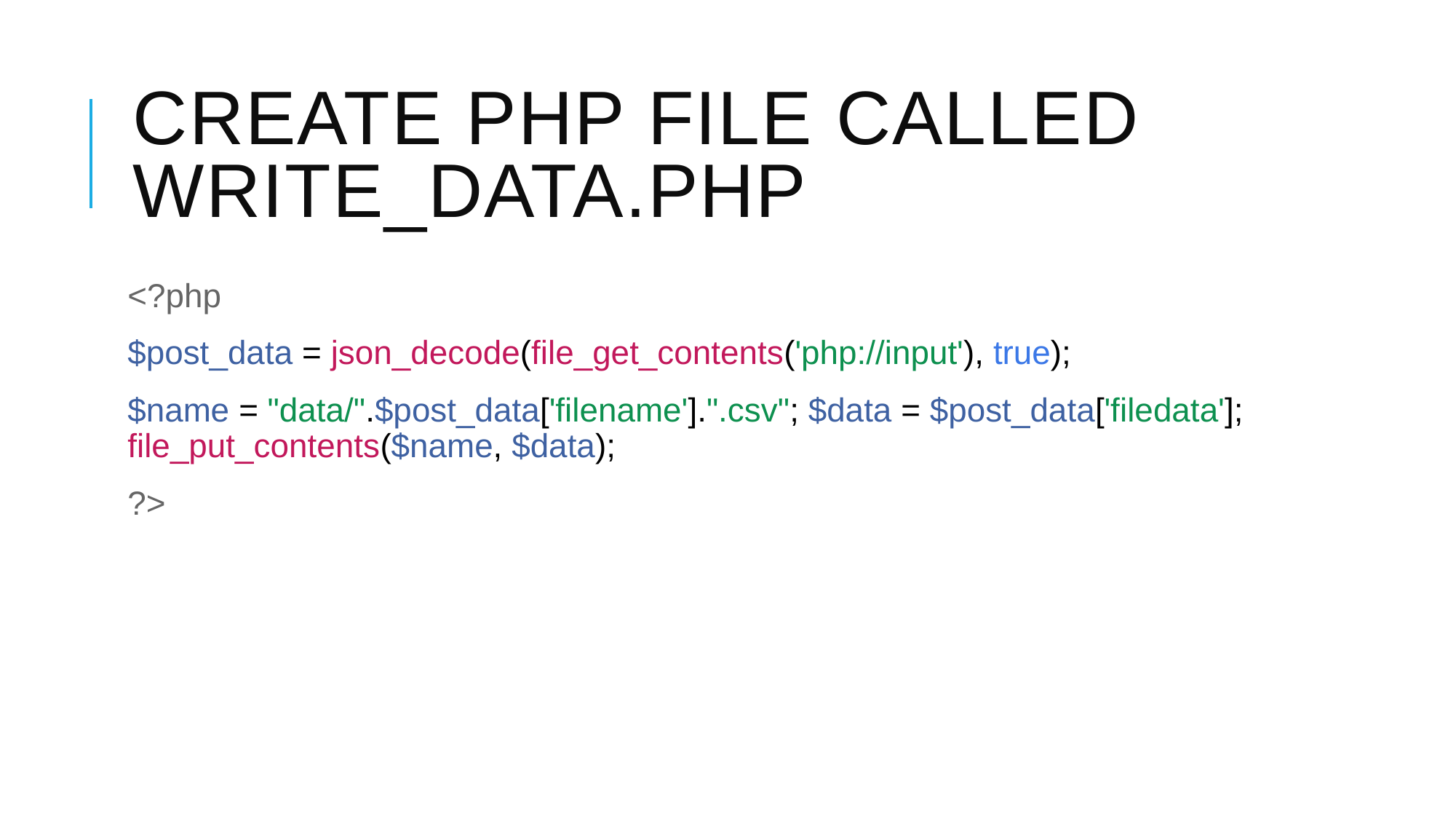

# Create PHP file called write_data.php
<?php
$post_data = json_decode(file_get_contents('php://input'), true);
$name = "data/".$post_data['filename'].".csv"; $data = $post_data['filedata']; file_put_contents($name, $data);
?>